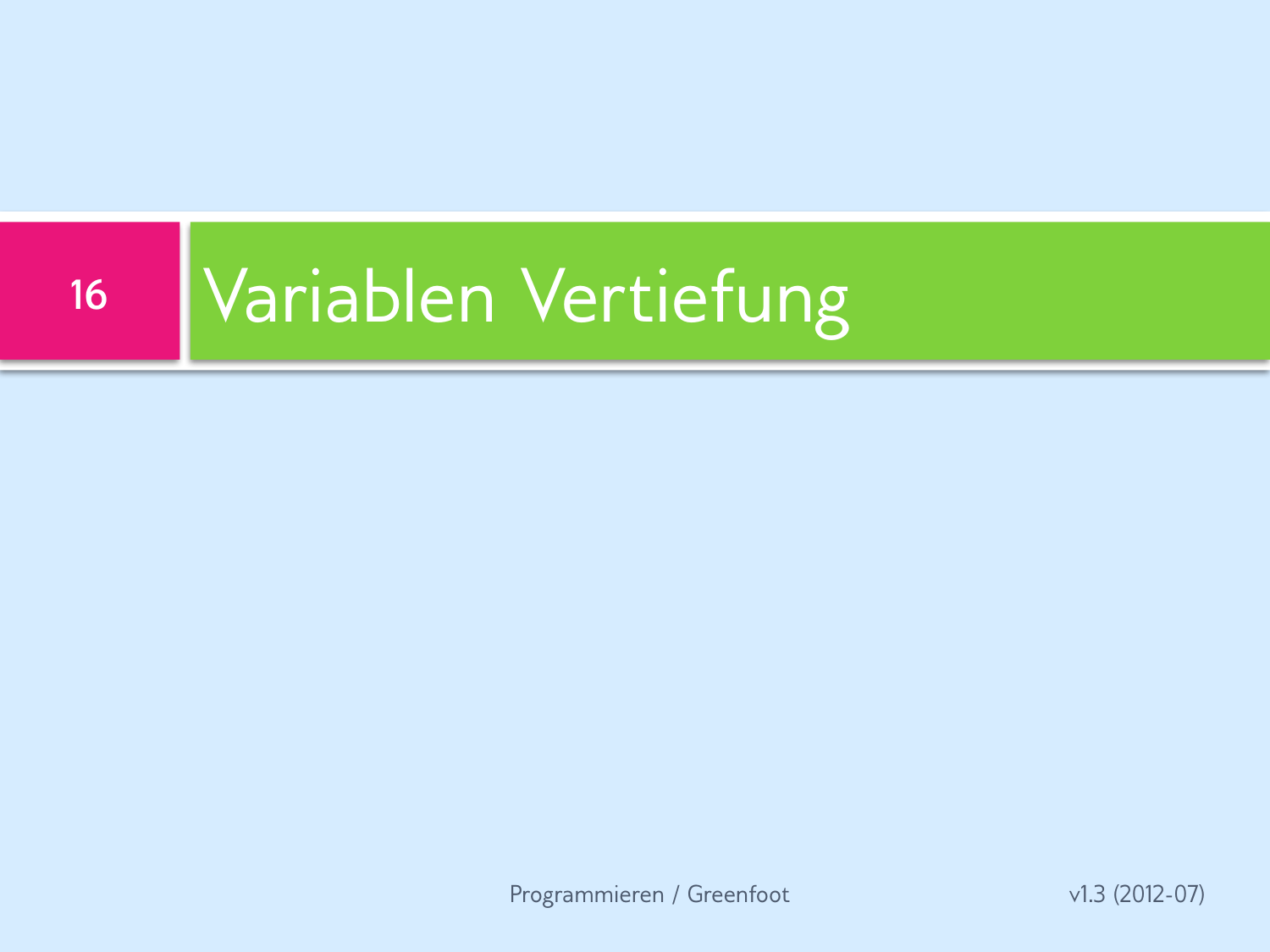

# Variablen Vertiefung
16

Programmieren / Greenfoot
v1.3 (2012-07)